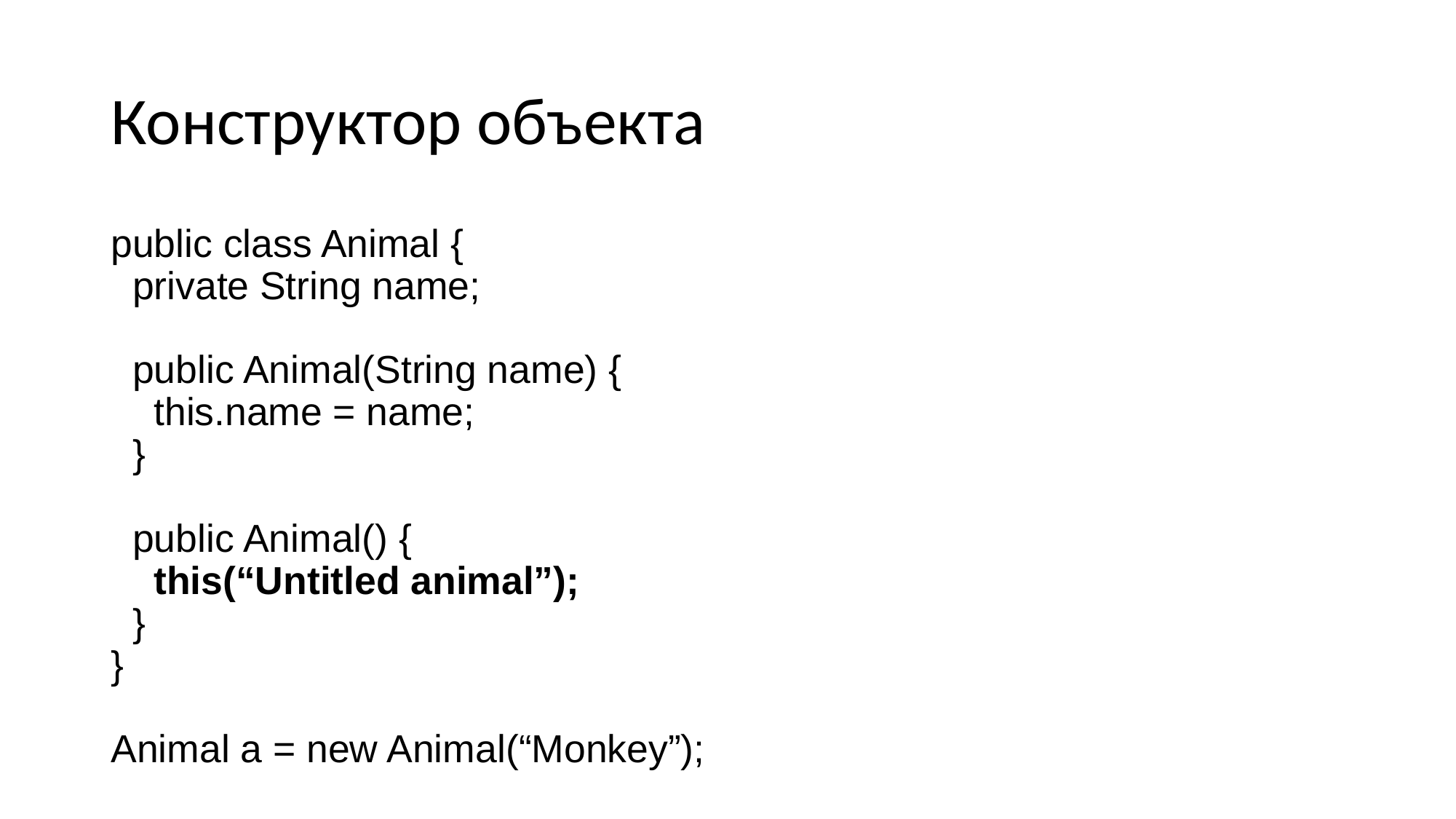

# Конструктор объекта
public class Animal {
  private String name;

  public Animal(String name) {
    this.name = name;
  }

  public Animal() {
    this(“Untitled animal”);
  }
}

Animal a = new Animal(“Monkey”);